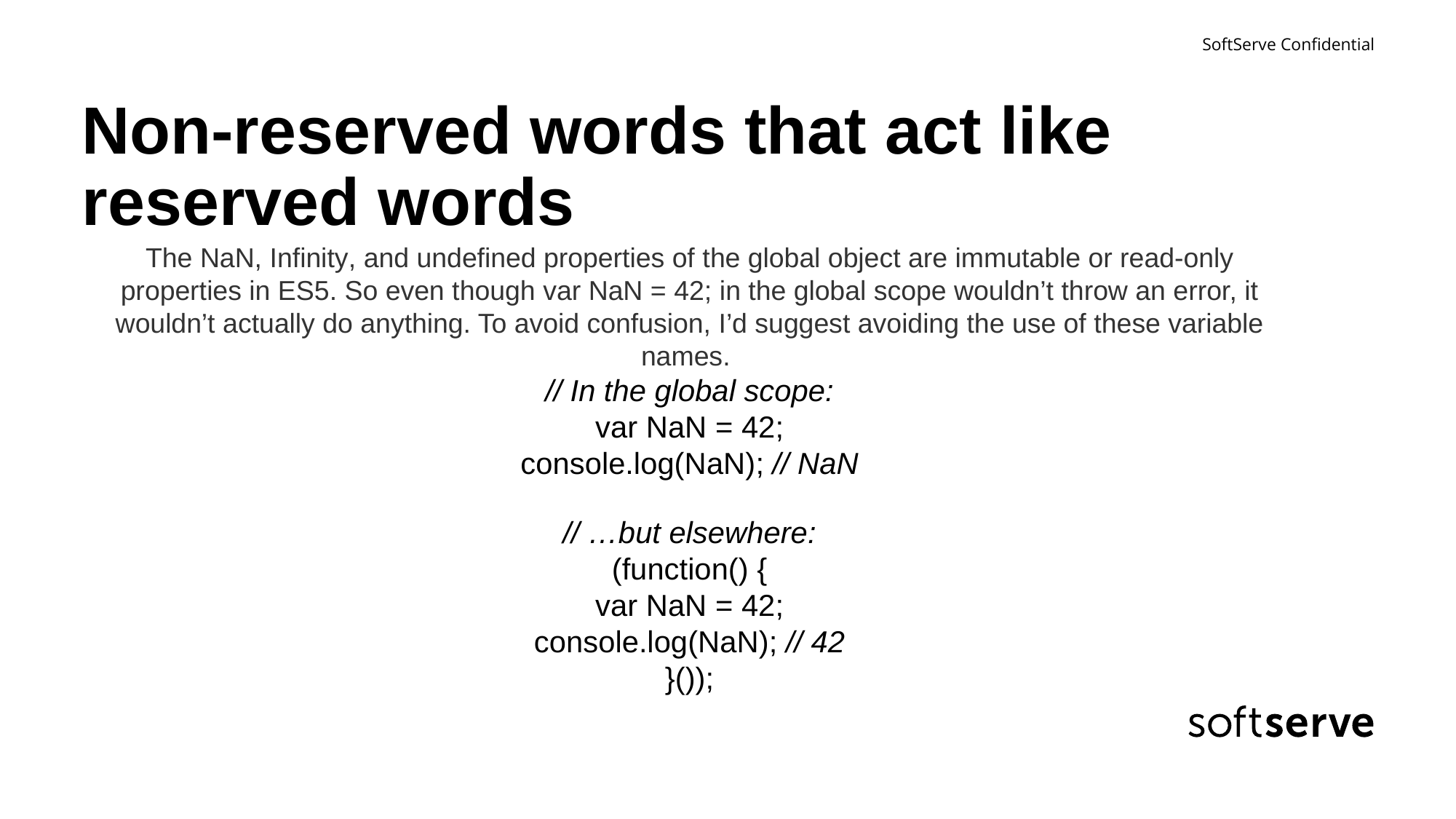

# Non-reserved words that act like reserved words
The NaN, Infinity, and undefined properties of the global object are immutable or read-only properties in ES5. So even though var NaN = 42; in the global scope wouldn’t throw an error, it wouldn’t actually do anything. To avoid confusion, I’d suggest avoiding the use of these variable names.
// In the global scope:
var NaN = 42;
console.log(NaN); // NaN
// …but elsewhere:
(function() {
var NaN = 42;
console.log(NaN); // 42
}());